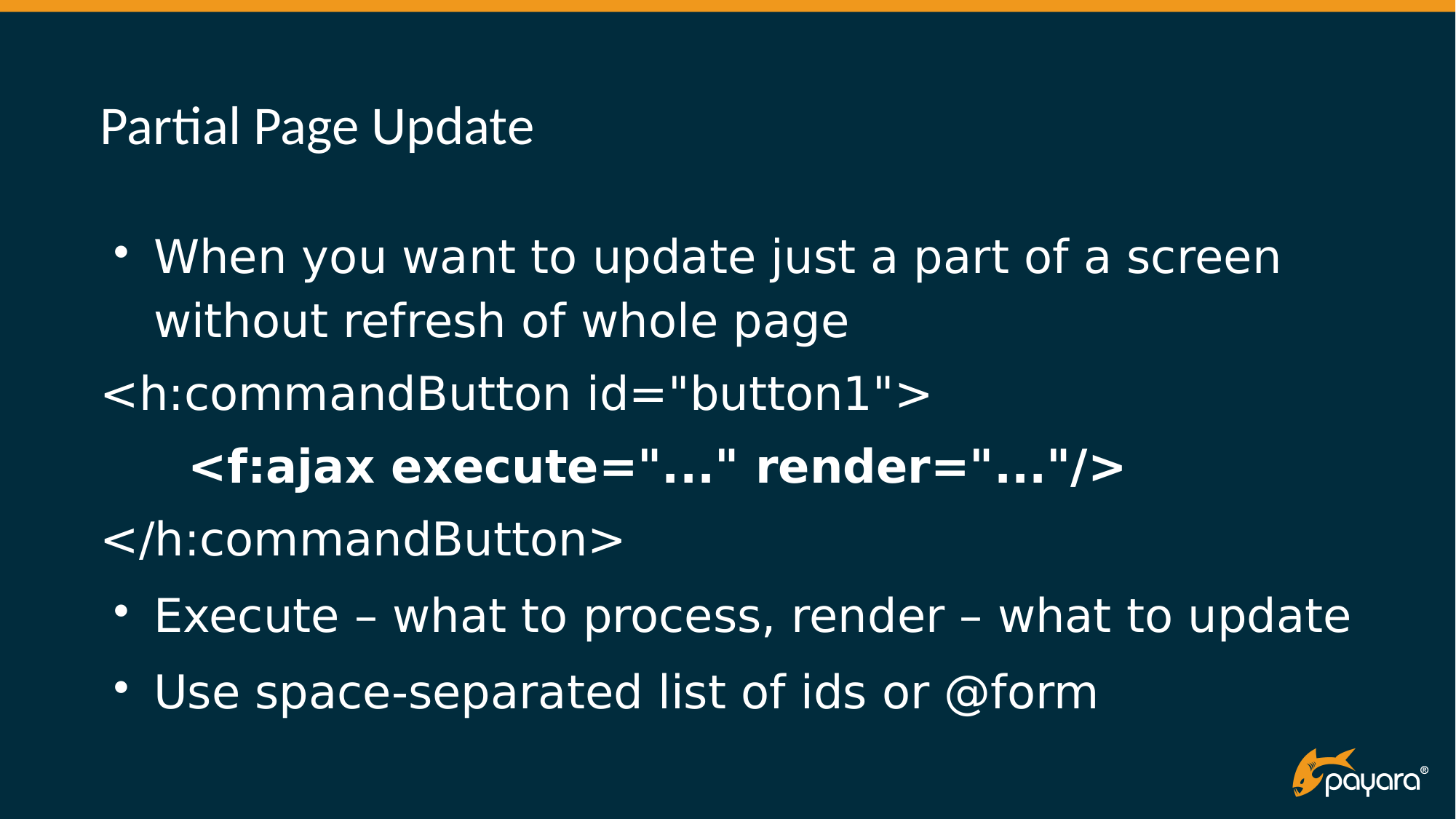

# Partial Page Update
When you want to update just a part of a screen without refresh of whole page
<h:commandButton id="button1">
      <f:ajax execute="..." render="..."/>
</h:commandButton>
Execute – what to process, render – what to update
Use space-separated list of ids or @form